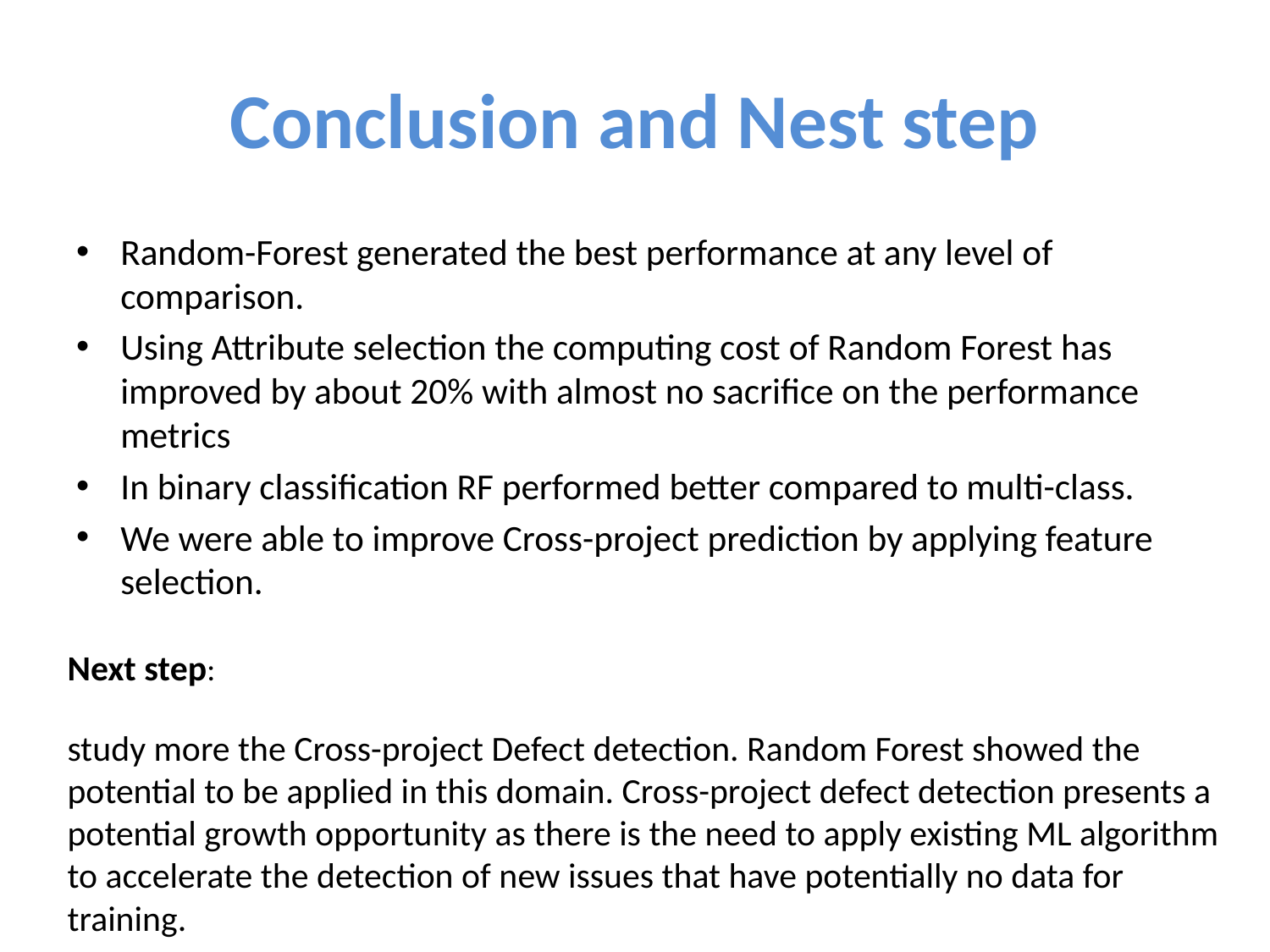

# Conclusion and Nest step
Random-Forest generated the best performance at any level of comparison.
Using Attribute selection the computing cost of Random Forest has improved by about 20% with almost no sacrifice on the performance metrics
In binary classification RF performed better compared to multi-class.
We were able to improve Cross-project prediction by applying feature selection.

Next step:

study more the Cross-project Defect detection. Random Forest showed the potential to be applied in this domain. Cross-project defect detection presents a potential growth opportunity as there is the need to apply existing ML algorithm to accelerate the detection of new issues that have potentially no data for training.